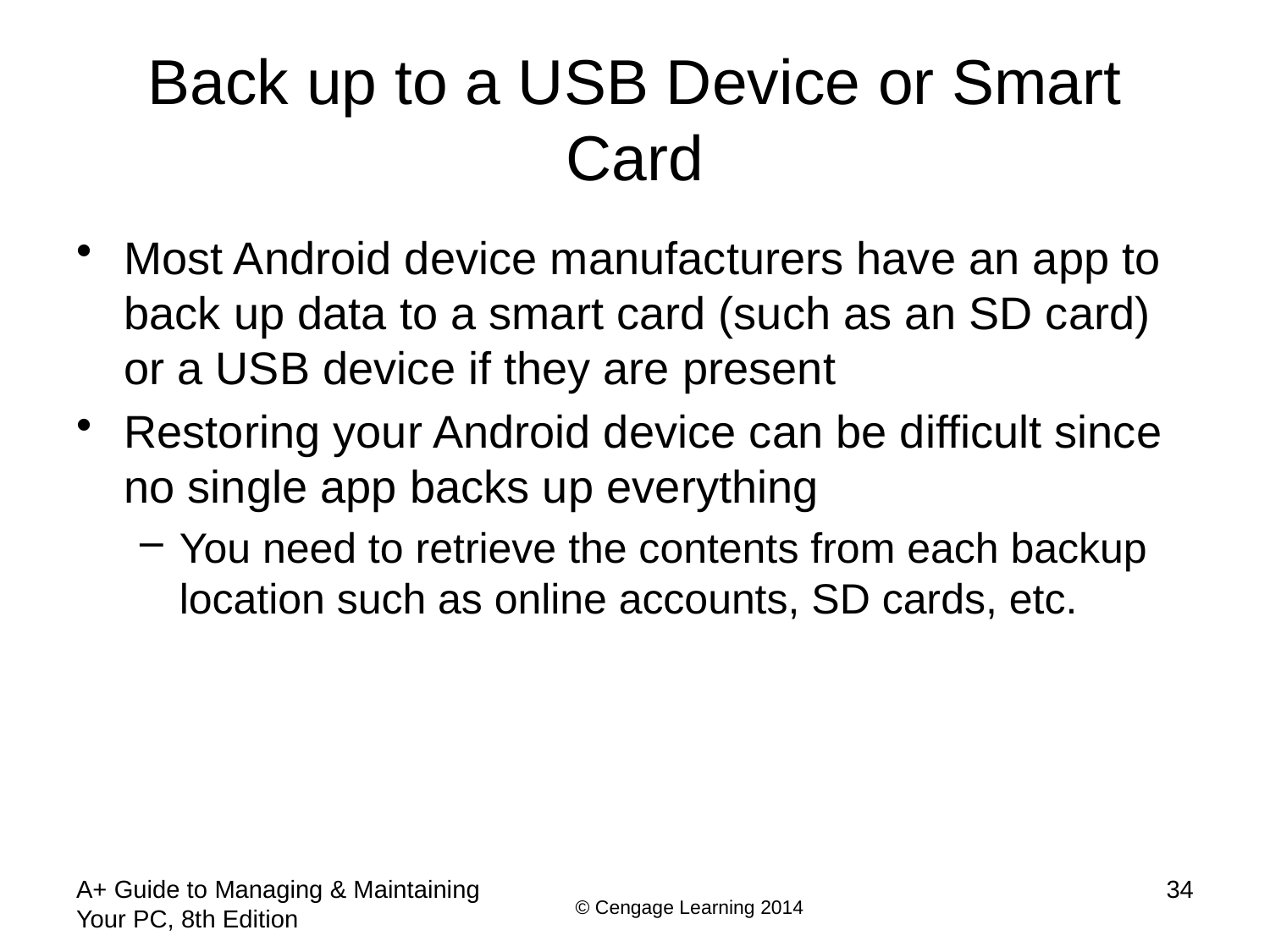

# Back up to a USB Device or Smart Card
Most Android device manufacturers have an app to back up data to a smart card (such as an SD card) or a USB device if they are present
Restoring your Android device can be difficult since no single app backs up everything
You need to retrieve the contents from each backup location such as online accounts, SD cards, etc.

A+ Guide to Managing & Maintaining Your PC, 8th Edition
34